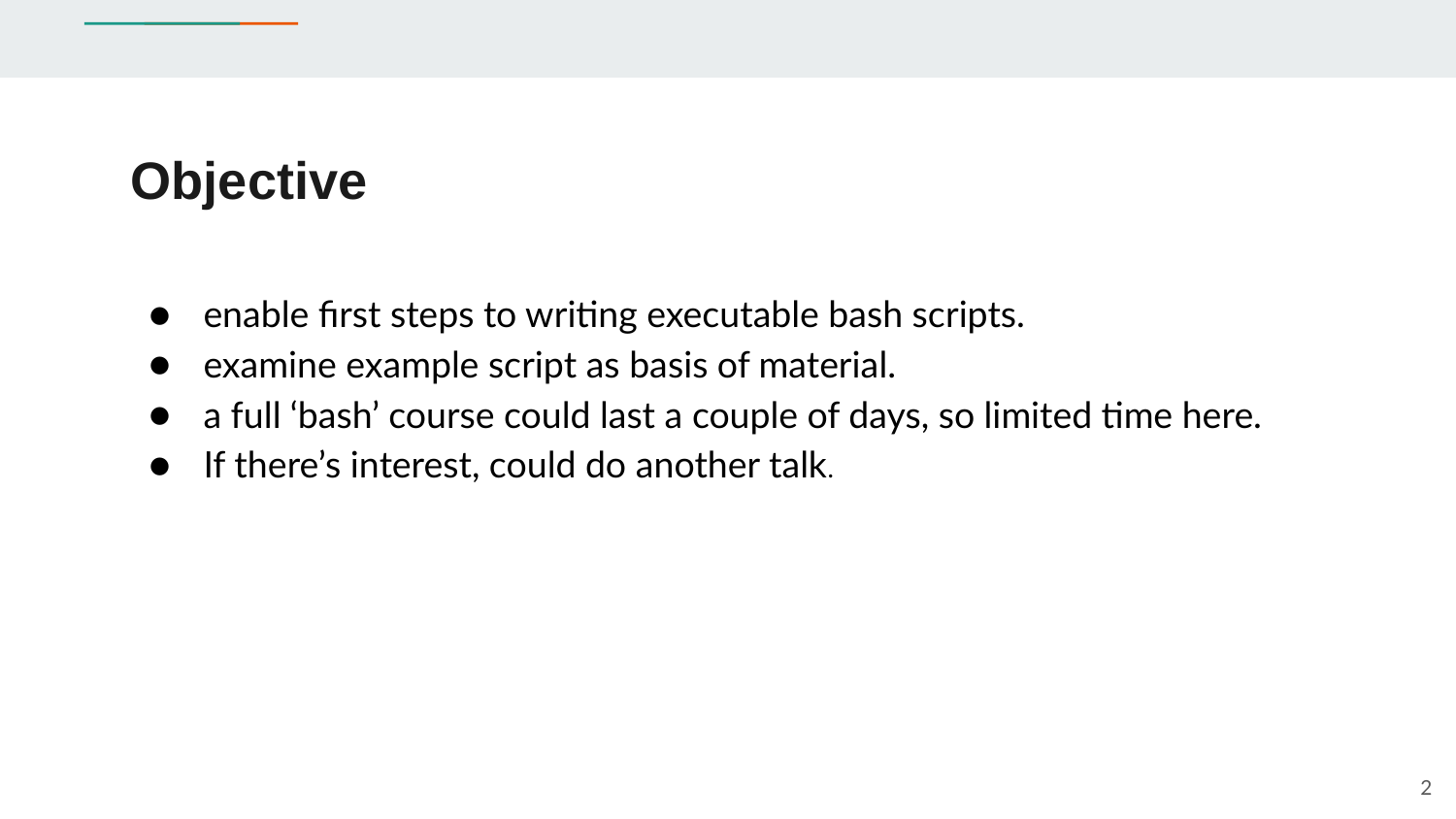

# Objective
enable first steps to writing executable bash scripts.
examine example script as basis of material.
a full ‘bash’ course could last a couple of days, so limited time here.
If there’s interest, could do another talk.

2